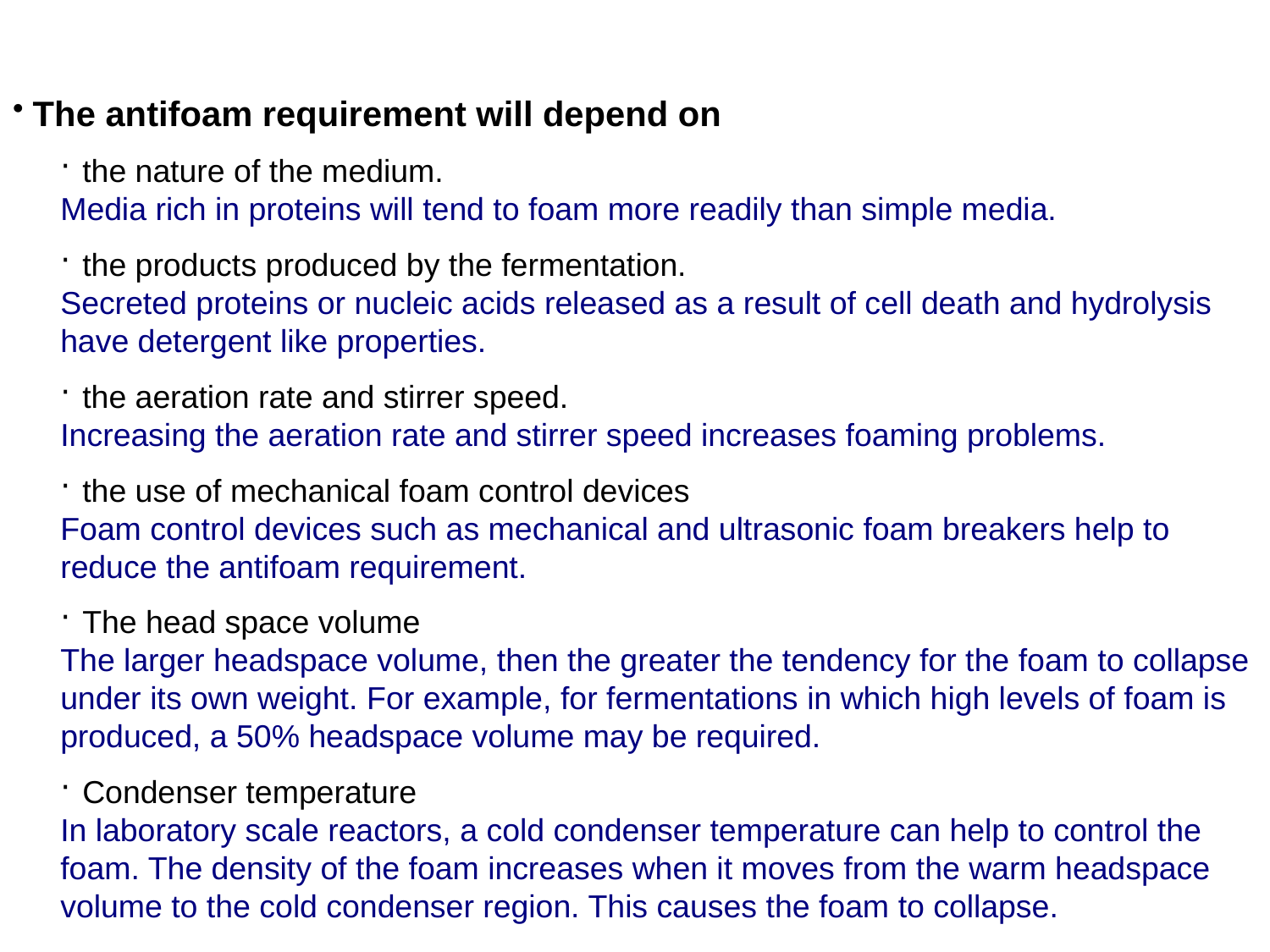

The antifoam requirement will depend on
 the nature of the medium.
Media rich in proteins will tend to foam more readily than simple media.
 the products produced by the fermentation.
Secreted proteins or nucleic acids released as a result of cell death and hydrolysis have detergent like properties.
 the aeration rate and stirrer speed.
Increasing the aeration rate and stirrer speed increases foaming problems.
 the use of mechanical foam control devices
Foam control devices such as mechanical and ultrasonic foam breakers help to reduce the antifoam requirement.
 The head space volume
The larger headspace volume, then the greater the tendency for the foam to collapse under its own weight. For example, for fermentations in which high levels of foam is produced, a 50% headspace volume may be required.
 Condenser temperature
In laboratory scale reactors, a cold condenser temperature can help to control the foam. The density of the foam increases when it moves from the warm headspace volume to the cold condenser region. This causes the foam to collapse.